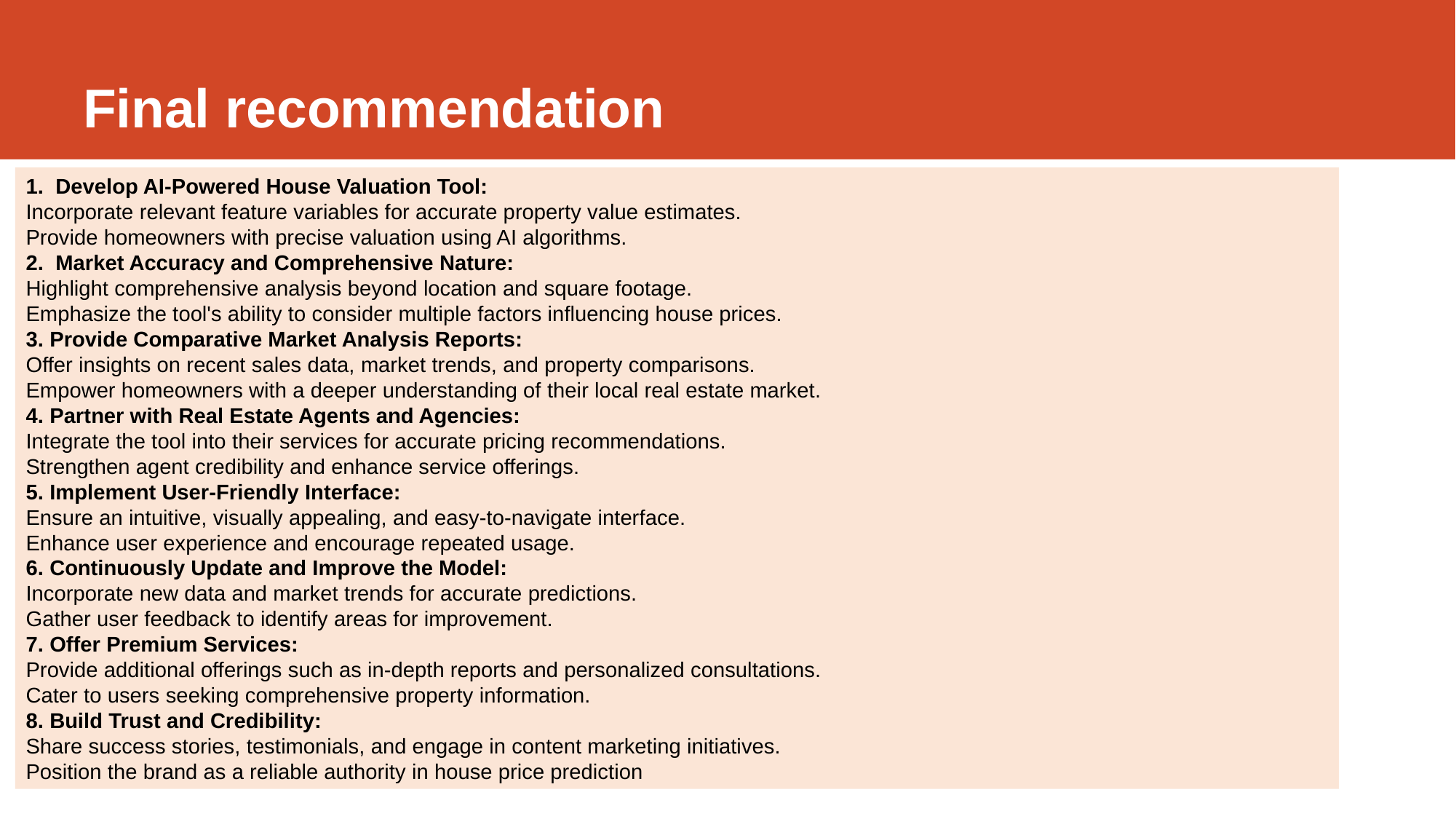

# Final recommendation
1.  Develop AI-Powered House Valuation Tool:
Incorporate relevant feature variables for accurate property value estimates.
Provide homeowners with precise valuation using AI algorithms.
2.  Market Accuracy and Comprehensive Nature:
Highlight comprehensive analysis beyond location and square footage.
Emphasize the tool's ability to consider multiple factors influencing house prices.
3. Provide Comparative Market Analysis Reports:
Offer insights on recent sales data, market trends, and property comparisons.
Empower homeowners with a deeper understanding of their local real estate market.
4. Partner with Real Estate Agents and Agencies:
Integrate the tool into their services for accurate pricing recommendations.
Strengthen agent credibility and enhance service offerings.
5. Implement User-Friendly Interface:
Ensure an intuitive, visually appealing, and easy-to-navigate interface.
Enhance user experience and encourage repeated usage.
6. Continuously Update and Improve the Model:
Incorporate new data and market trends for accurate predictions.
Gather user feedback to identify areas for improvement.
7. Offer Premium Services:
Provide additional offerings such as in-depth reports and personalized consultations.
Cater to users seeking comprehensive property information.
8. Build Trust and Credibility:
Share success stories, testimonials, and engage in content marketing initiatives.
Position the brand as a reliable authority in house price prediction